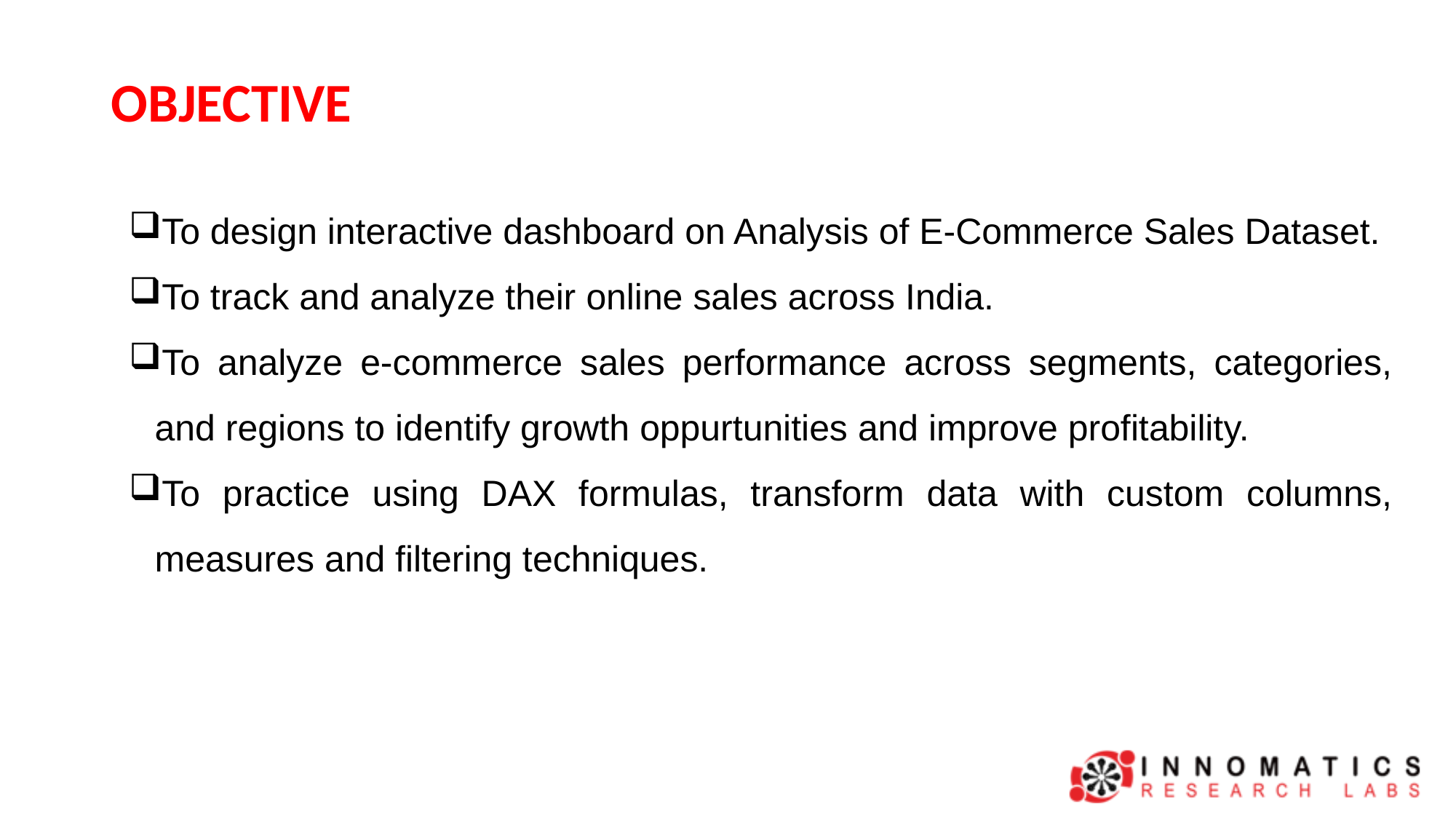

# OBJECTIVE
To design interactive dashboard on Analysis of E-Commerce Sales Dataset.
To track and analyze their online sales across India.
To analyze e-commerce sales performance across segments, categories, and regions to identify growth oppurtunities and improve profitability.
To practice using DAX formulas, transform data with custom columns, measures and filtering techniques.